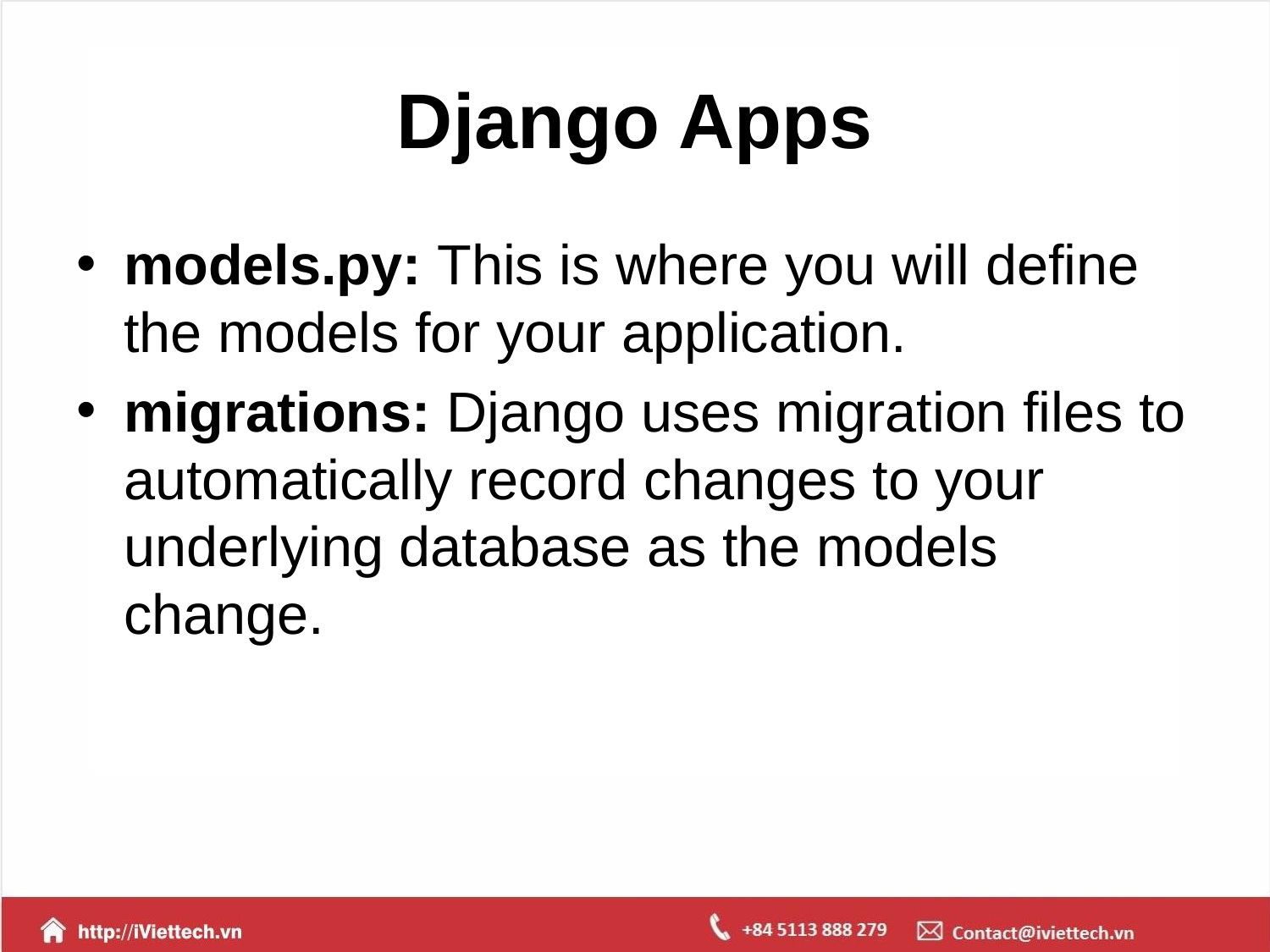

# Django Apps
models.py: This is where you will define the models for your application.
migrations: Django uses migration files to automatically record changes to your underlying database as the models change.